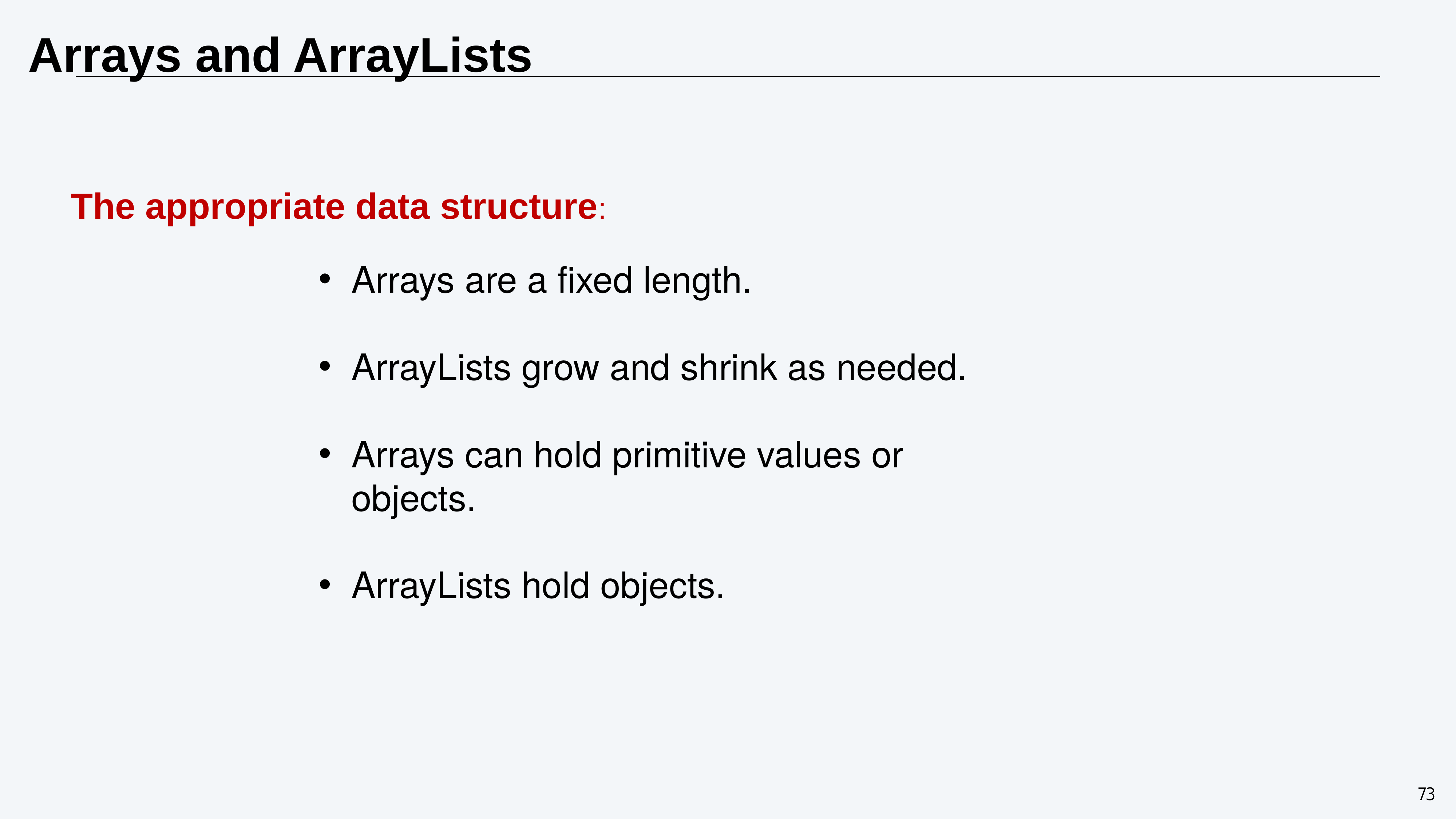

CS 111 - Trees-Centeno
# Arrays and ArrayLists
The appropriate data structure:
Arrays are a fixed length.

ArrayLists grow and shrink as needed.

Arrays can hold primitive values or objects.

ArrayLists hold objects.

73